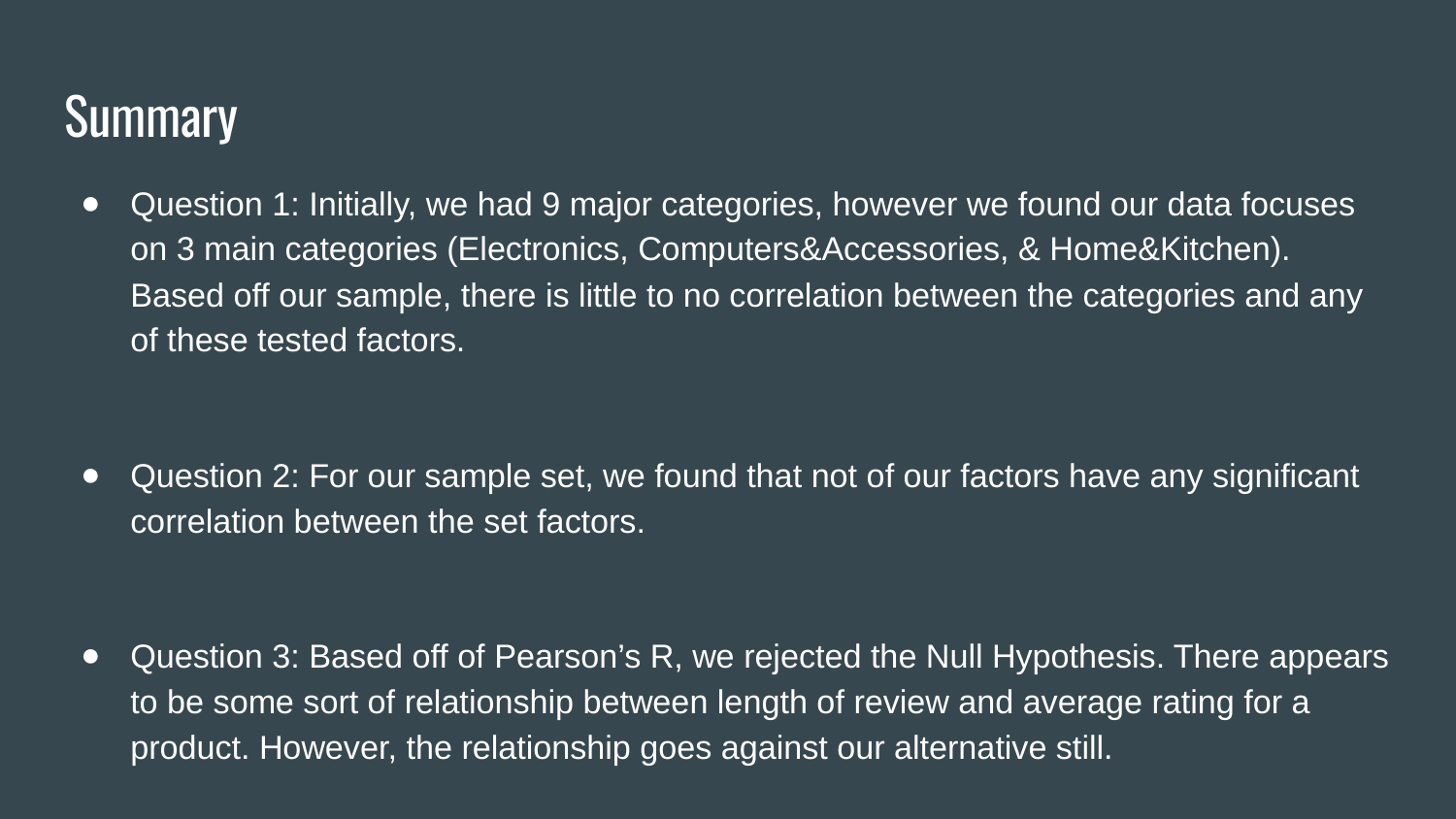

# Summary
Question 1: Initially, we had 9 major categories, however we found our data focuses on 3 main categories (Electronics, Computers&Accessories, & Home&Kitchen). Based off our sample, there is little to no correlation between the categories and any of these tested factors.

Question 2: For our sample set, we found that not of our factors have any significant correlation between the set factors.

Question 3: Based off of Pearson’s R, we rejected the Null Hypothesis. There appears to be some sort of relationship between length of review and average rating for a product. However, the relationship goes against our alternative still.